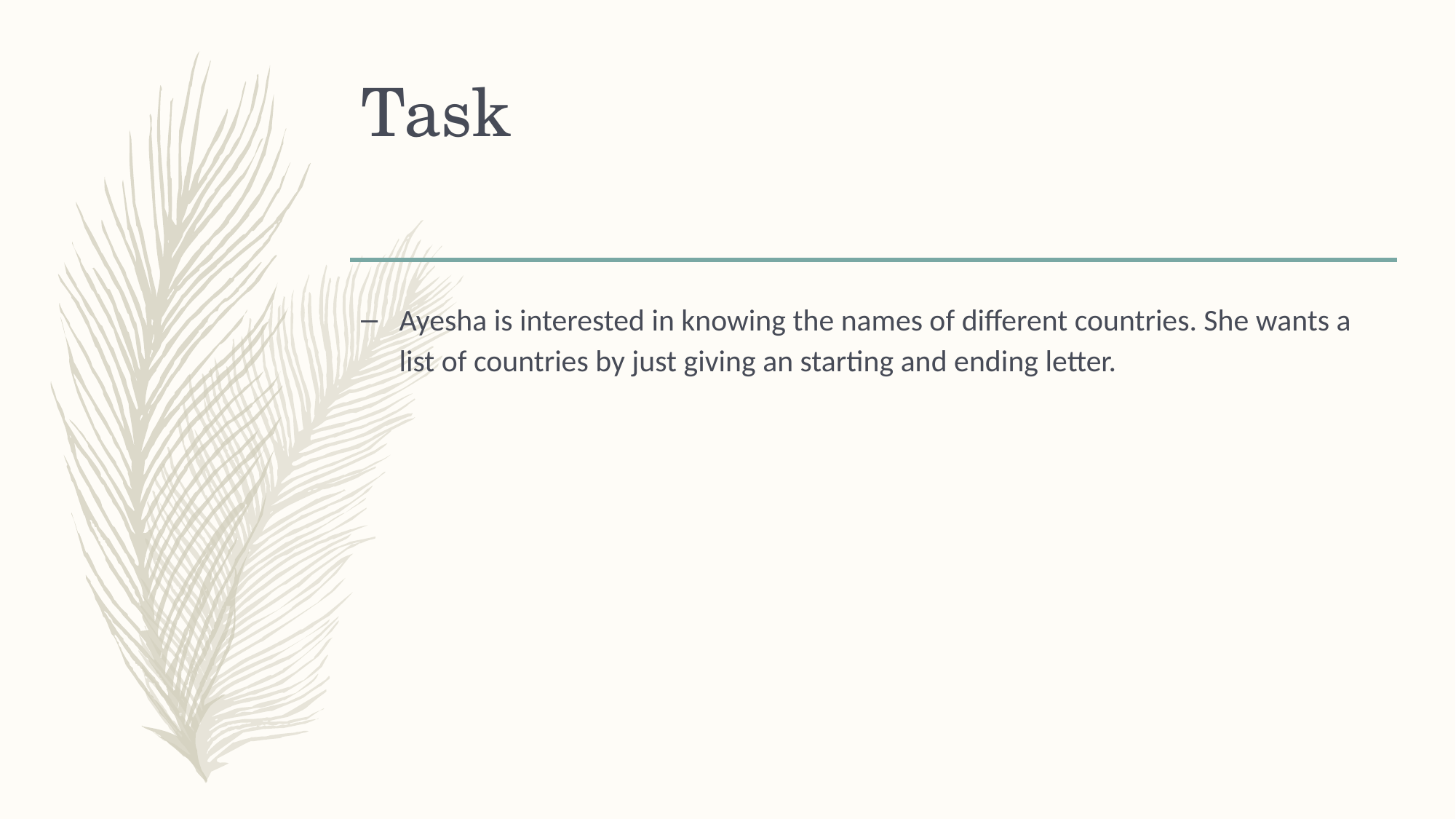

# Task
Ayesha is interested in knowing the names of different countries. She wants a list of countries by just giving an starting and ending letter.